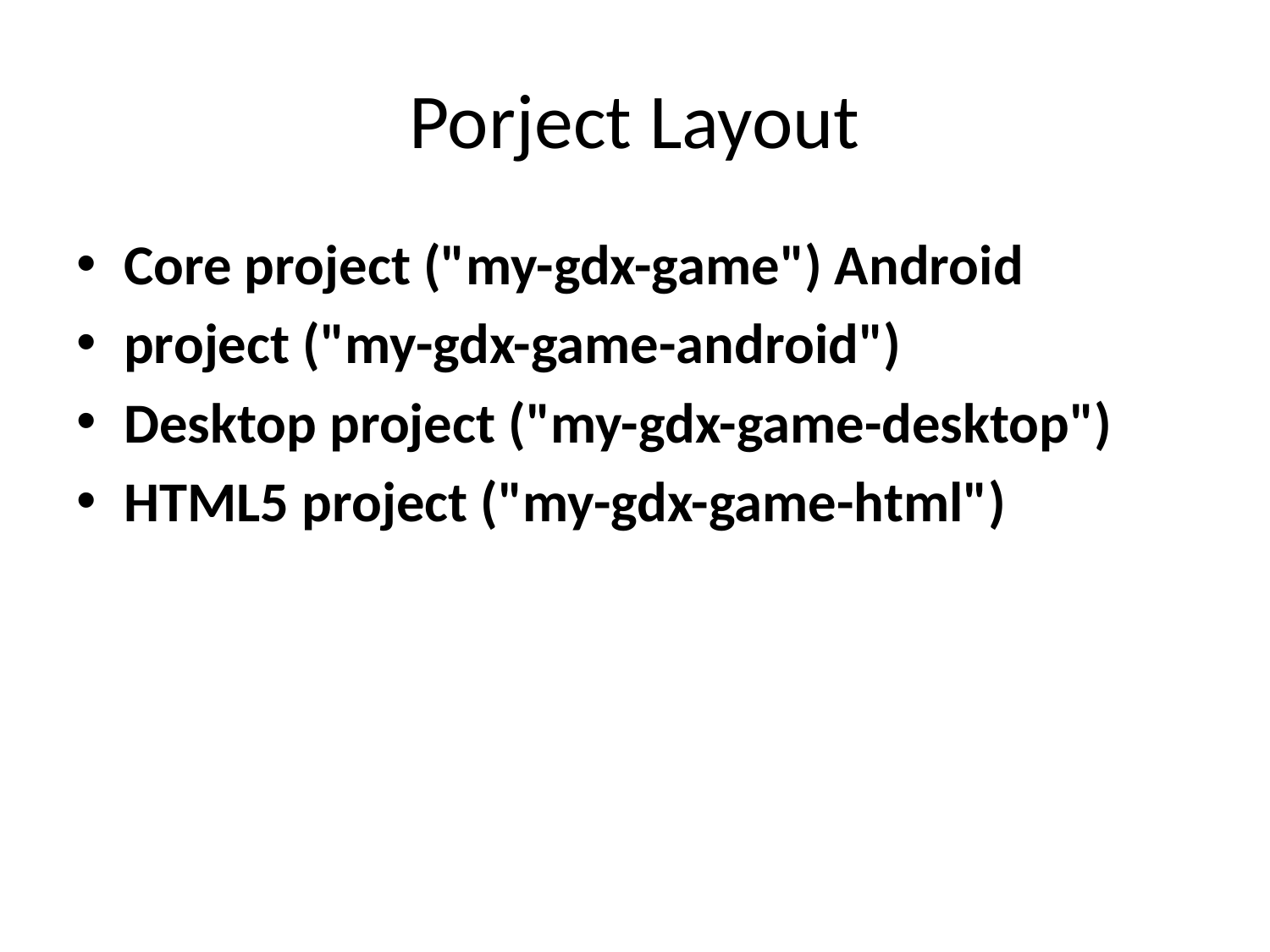

# Porject Layout
Core project ("my-gdx-game") Android
project ("my-gdx-game-android")
Desktop project ("my-gdx-game-desktop")
HTML5 project ("my-gdx-game-html")